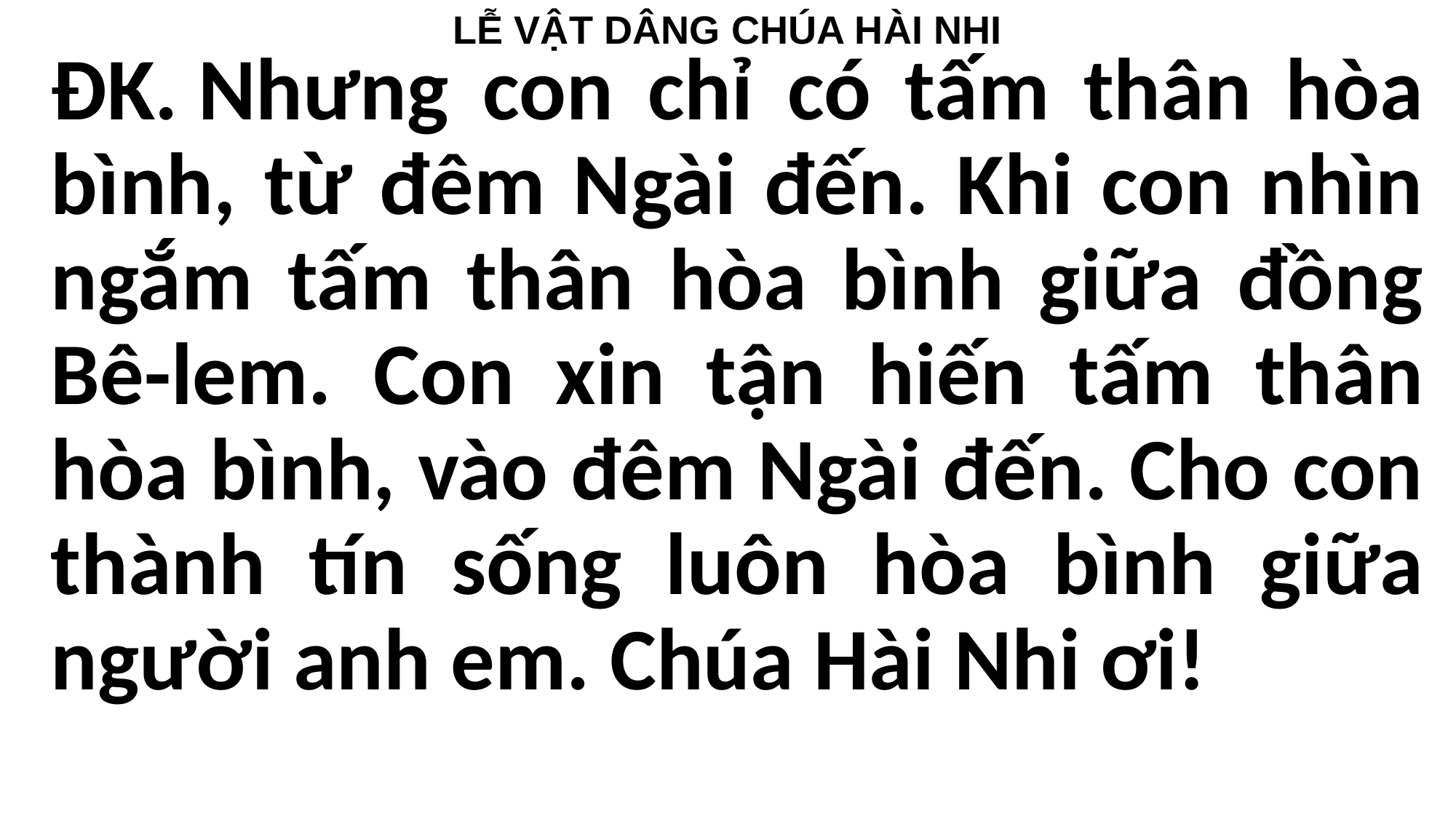

LỄ VẬT DÂNG CHÚA HÀI NHI
ĐK. Nhưng con chỉ có tấm thân hòa bình, từ đêm Ngài đến. Khi con nhìn ngắm tấm thân hòa bình giữa đồng Bê-lem. Con xin tận hiến tấm thân hòa bình, vào đêm Ngài đến. Cho con thành tín sống luôn hòa bình giữa người anh em. Chúa Hài Nhi ơi!
#